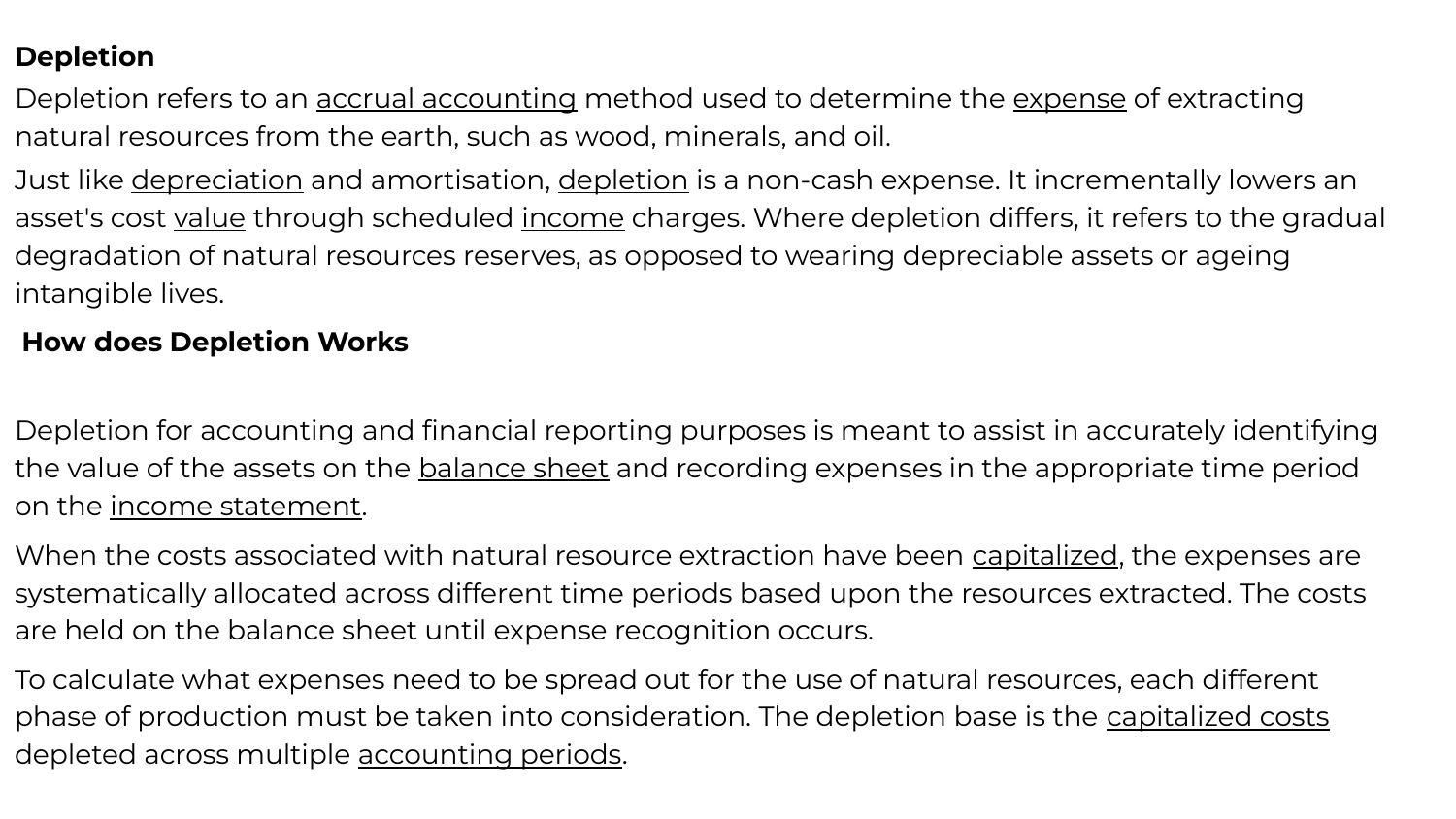

Depletion
Depletion refers to an accrual accounting method used to determine the expense of extracting natural resources from the earth, such as wood, minerals, and oil.
Just like depreciation and amortisation, depletion is a non-cash expense. It incrementally lowers an asset's cost value through scheduled income charges. Where depletion differs, it refers to the gradual degradation of natural resources reserves, as opposed to wearing depreciable assets or ageing intangible lives.
 How does Depletion Works

Depletion for accounting and financial reporting purposes is meant to assist in accurately identifying the value of the assets on the balance sheet and recording expenses in the appropriate time period on the income statement.
When the costs associated with natural resource extraction have been capitalized, the expenses are systematically allocated across different time periods based upon the resources extracted. The costs are held on the balance sheet until expense recognition occurs.
To calculate what expenses need to be spread out for the use of natural resources, each different phase of production must be taken into consideration. The depletion base is the capitalized costs depleted across multiple accounting periods.